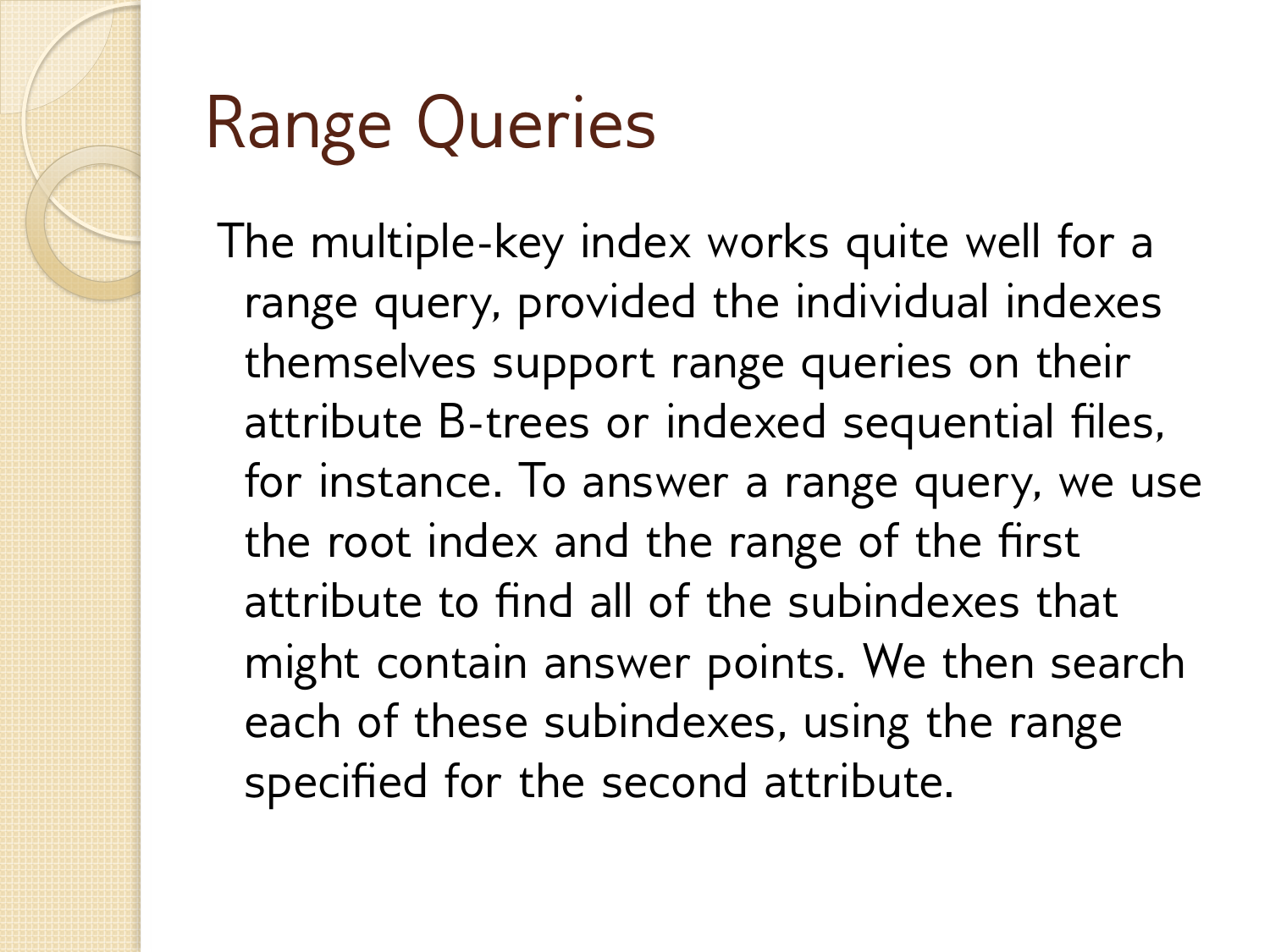

# Range Queries
The multiple-key index works quite well for a range query, provided the individual indexes themselves support range queries on their attribute B-trees or indexed sequential files, for instance. To answer a range query, we use the root index and the range of the first attribute to find all of the subindexes that might contain answer points. We then search each of these subindexes, using the range specified for the second attribute.